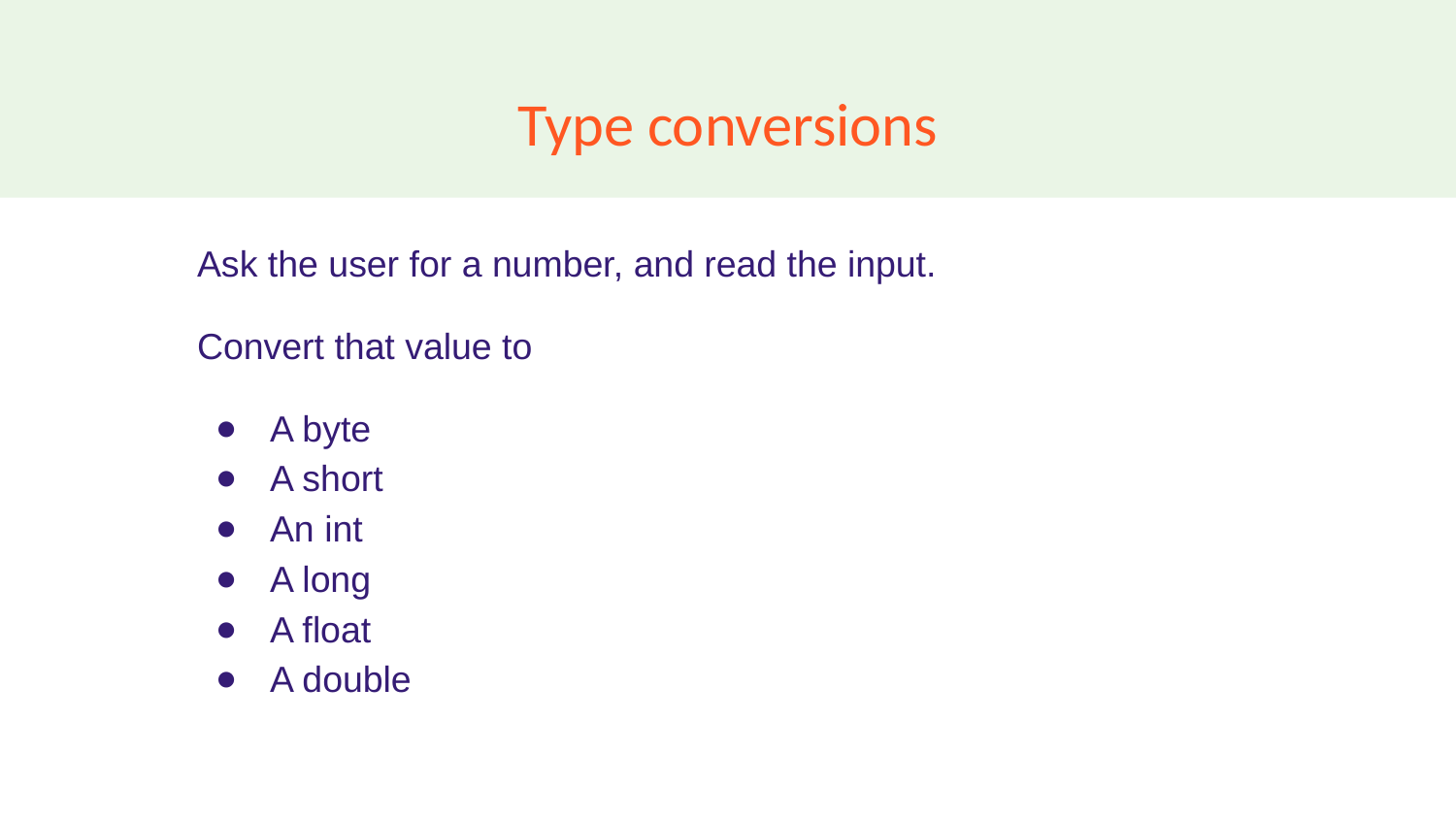

# Type conversions
Ask the user for a number, and read the input.
Convert that value to
A byte
A short
An int
A long
A float
A double